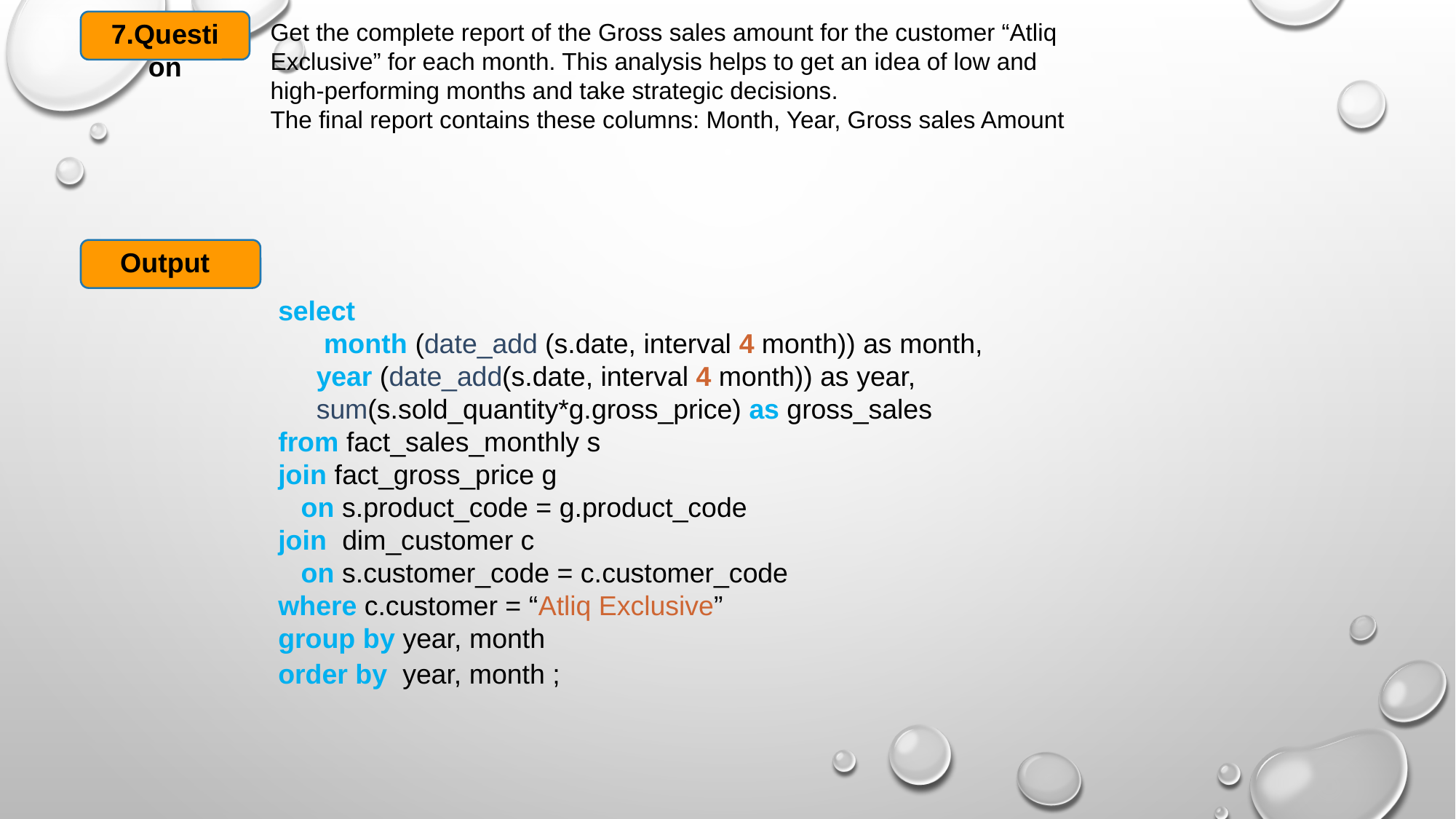

7.Question
Get the complete report of the Gross sales amount for the customer “Atliq
Exclusive” for each month. This analysis helps to get an idea of low and
high-performing months and take strategic decisions.
The final report contains these columns: Month, Year, Gross sales Amount

Output
select
      month (date_add (s.date, interval 4 month)) as month,
     year (date_add(s.date, interval 4 month)) as year,
     sum(s.sold_quantity*g.gross_price) as gross_sales
from fact_sales_monthly s
join fact_gross_price g
   on s.product_code = g.product_code
join  dim_customer c
   on s.customer_code = c.customer_code
where c.customer = “Atliq Exclusive”
group by year, month
order by  year, month ;